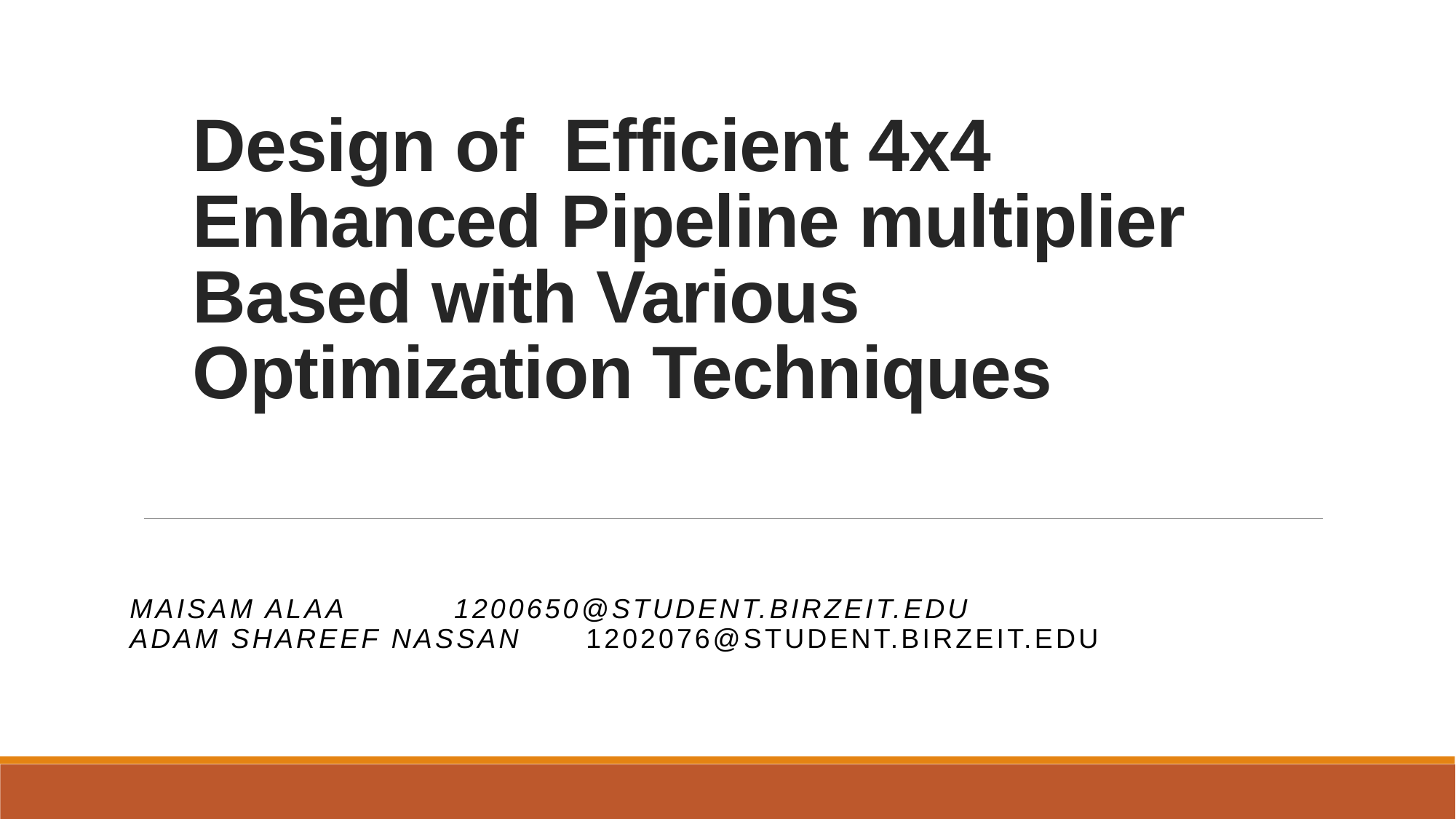

# Design of  Efficient 4x4  Enhanced Pipeline multiplier Based with Various Optimization Techniques
Maisam Alaa          1200650@student.birzeit.edu
Adam Shareef Nassan      1202076@student.birzeit.edu